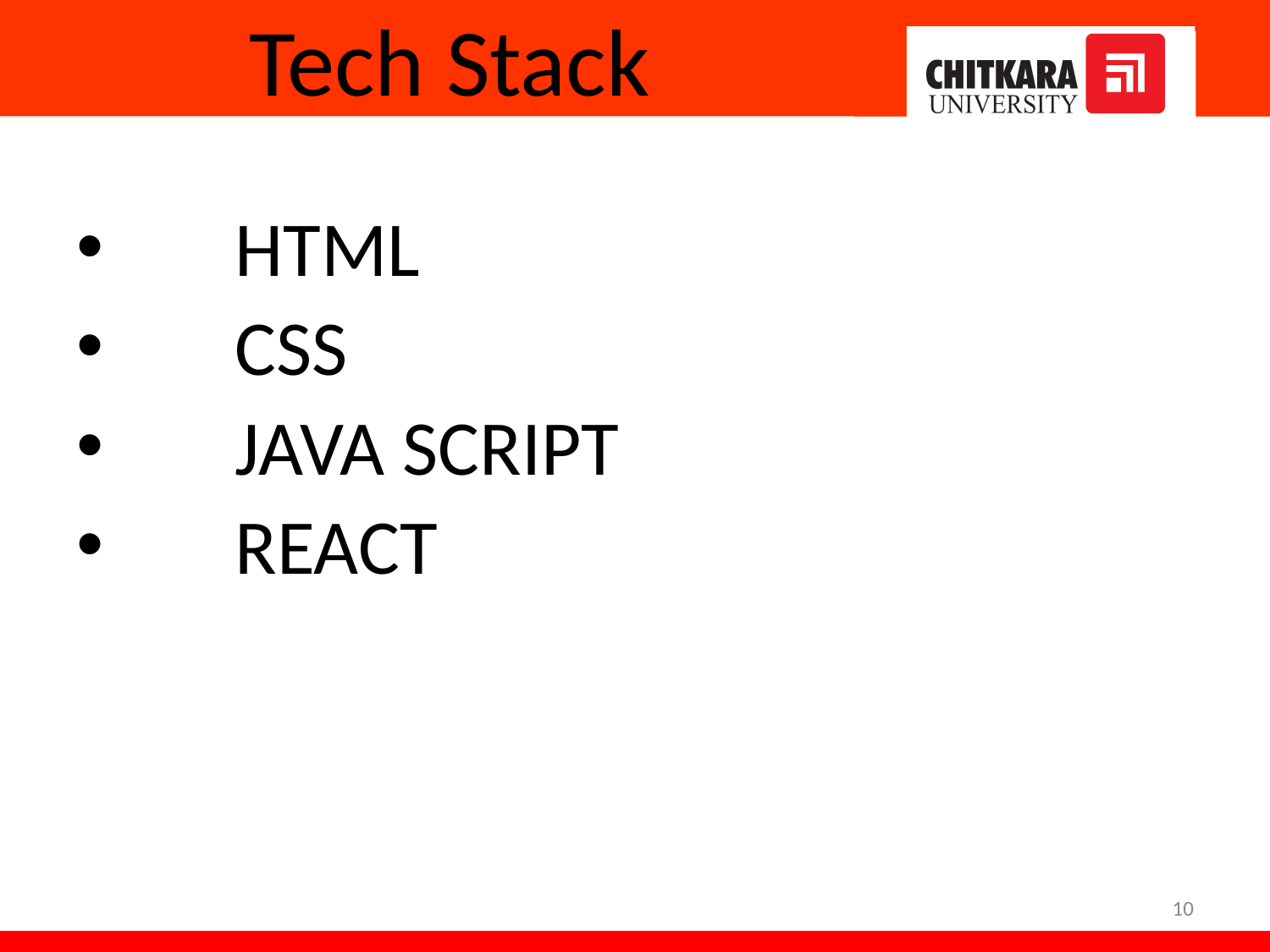

# Tech Stack

HTML
CSS
JAVA SCRIPT
REACT
10